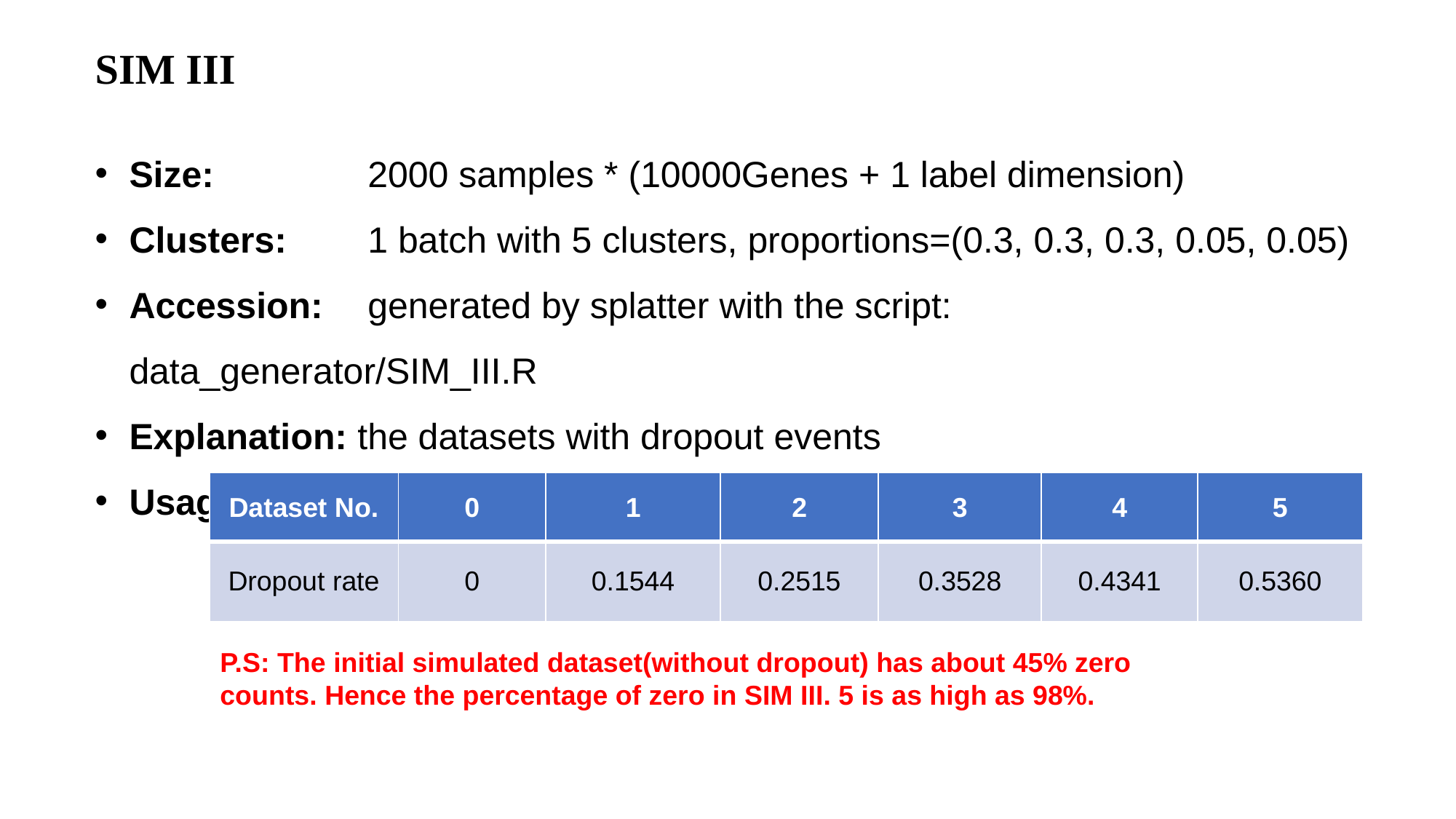

SIM III
Size:		  2000 samples * (10000Genes + 1 label dimension)
Clusters:	  1 batch with 5 clusters, proportions=(0.3, 0.3, 0.3, 0.05, 0.05)
Accession:	  generated by splatter with the script: data_generator/SIM_III.R
Explanation: the datasets with dropout events
Usage:	   to study the resistance to dropout of the algorithm
| Dataset No. | 0 | 1 | 2 | 3 | 4 | 5 |
| --- | --- | --- | --- | --- | --- | --- |
| Dropout rate | 0 | 0.1544 | 0.2515 | 0.3528 | 0.4341 | 0.5360 |
P.S: The initial simulated dataset(without dropout) has about 45% zero counts. Hence the percentage of zero in SIM III. 5 is as high as 98%.